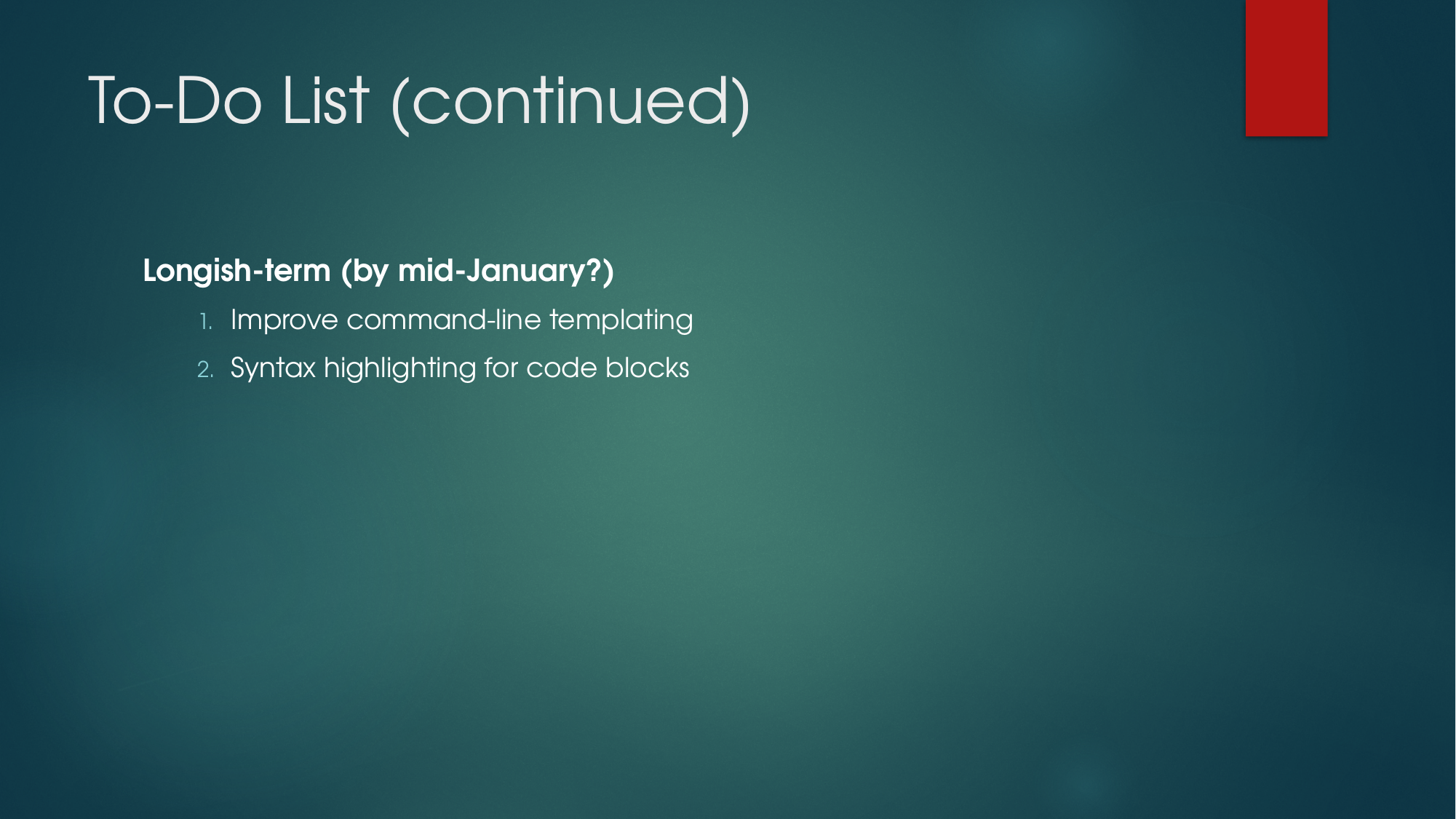

# To-Do List (continued)
Longish-term (by mid-January?)
Improve command-line templating
Syntax highlighting for code blocks